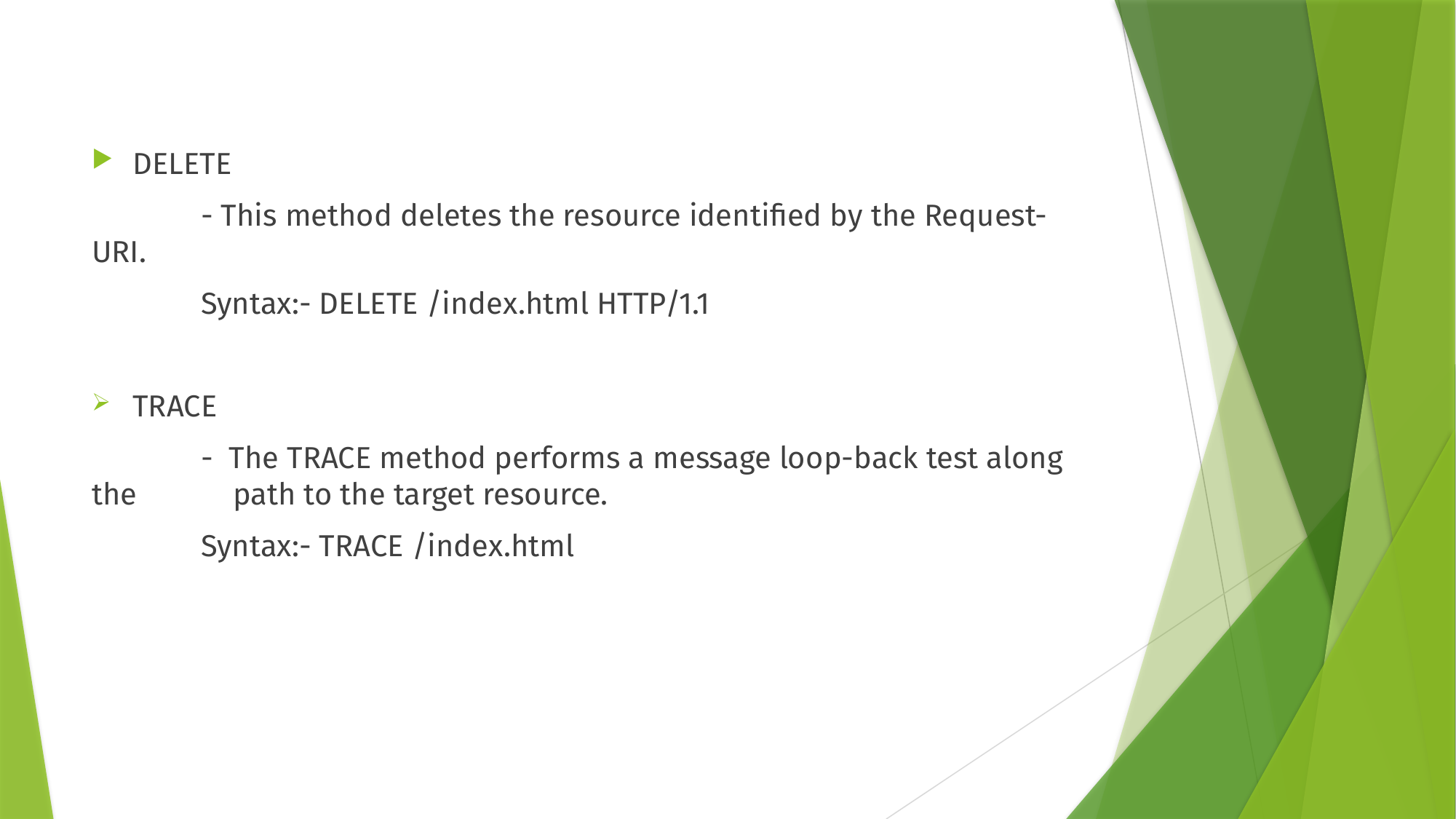

DELETE
 	- This method deletes the resource identified by the Request-URI.
	Syntax:- DELETE /index.html HTTP/1.1

TRACE
	-  The TRACE method performs a message loop-back test along the    	    path to the target resource.
	Syntax:- TRACE /index.html